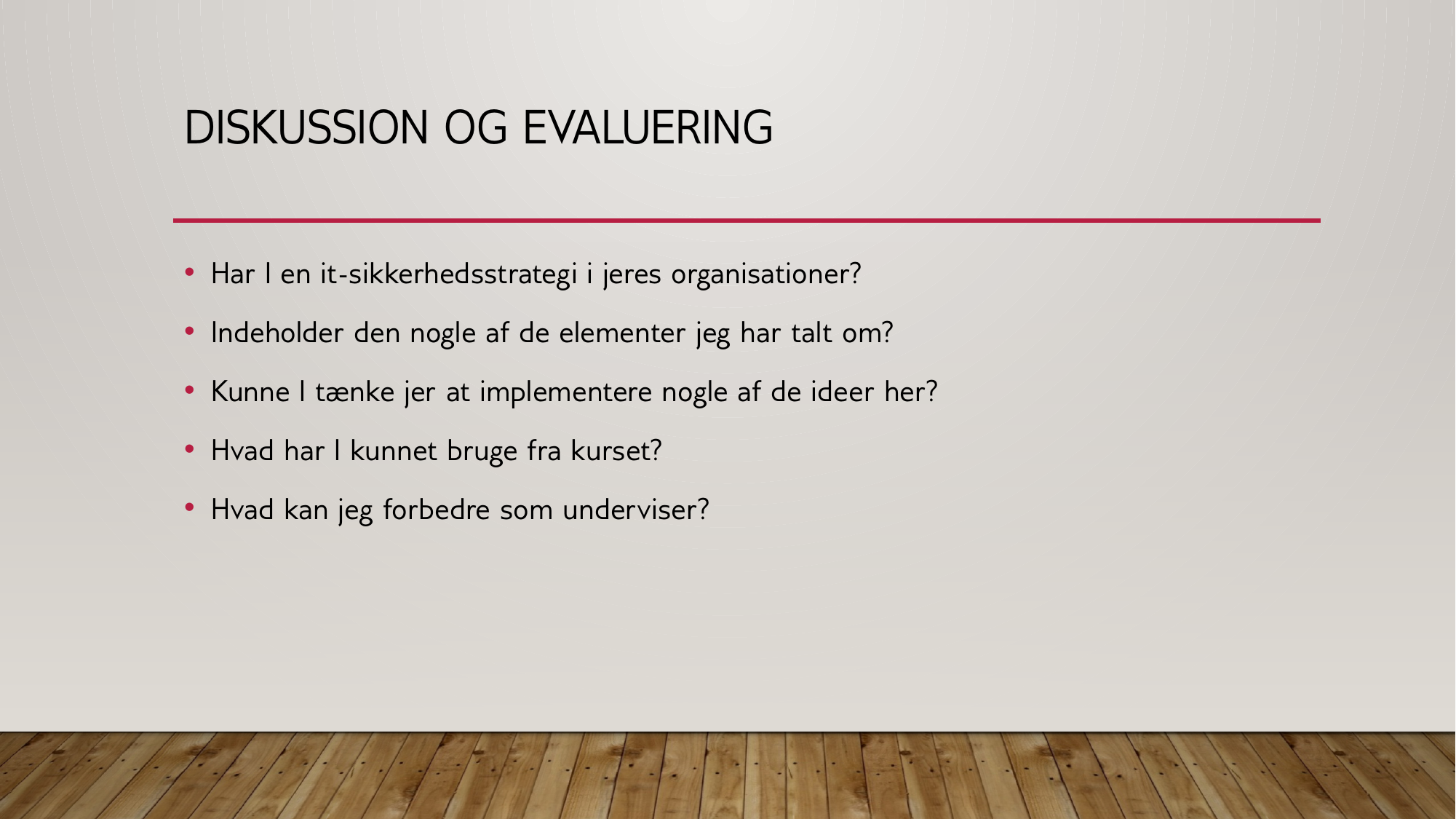

# Diskussion og evaluering
Har I en it-sikkerhedsstrategi i jeres organisationer?
Indeholder den nogle af de elementer jeg har talt om?
Kunne I tænke jer at implementere nogle af de ideer her?
Hvad har I kunnet bruge fra kurset?
Hvad kan jeg forbedre som underviser?